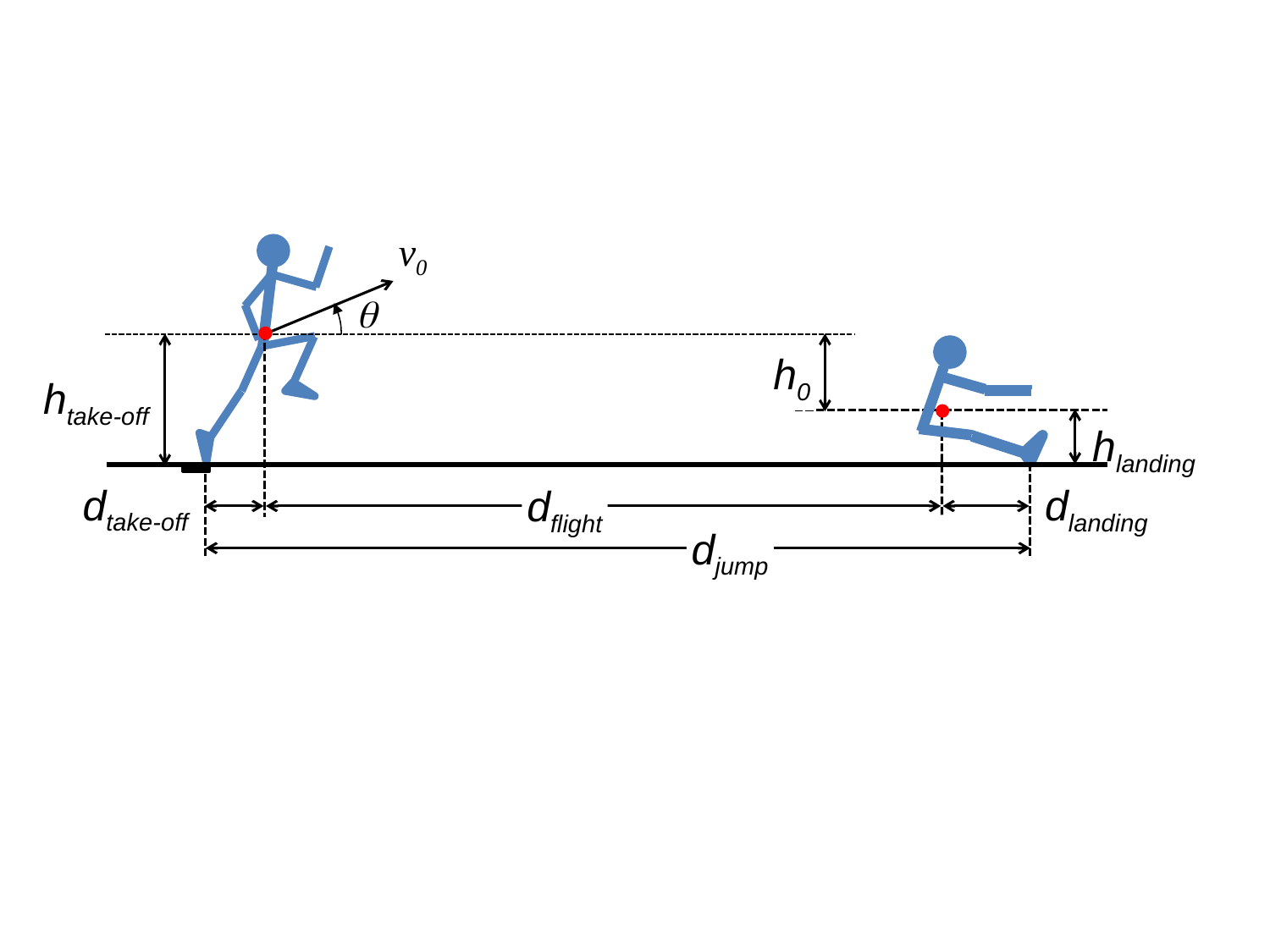

v0

θ

h0
htake-off

hlanding

dtake-off
dlanding
dflight
djump